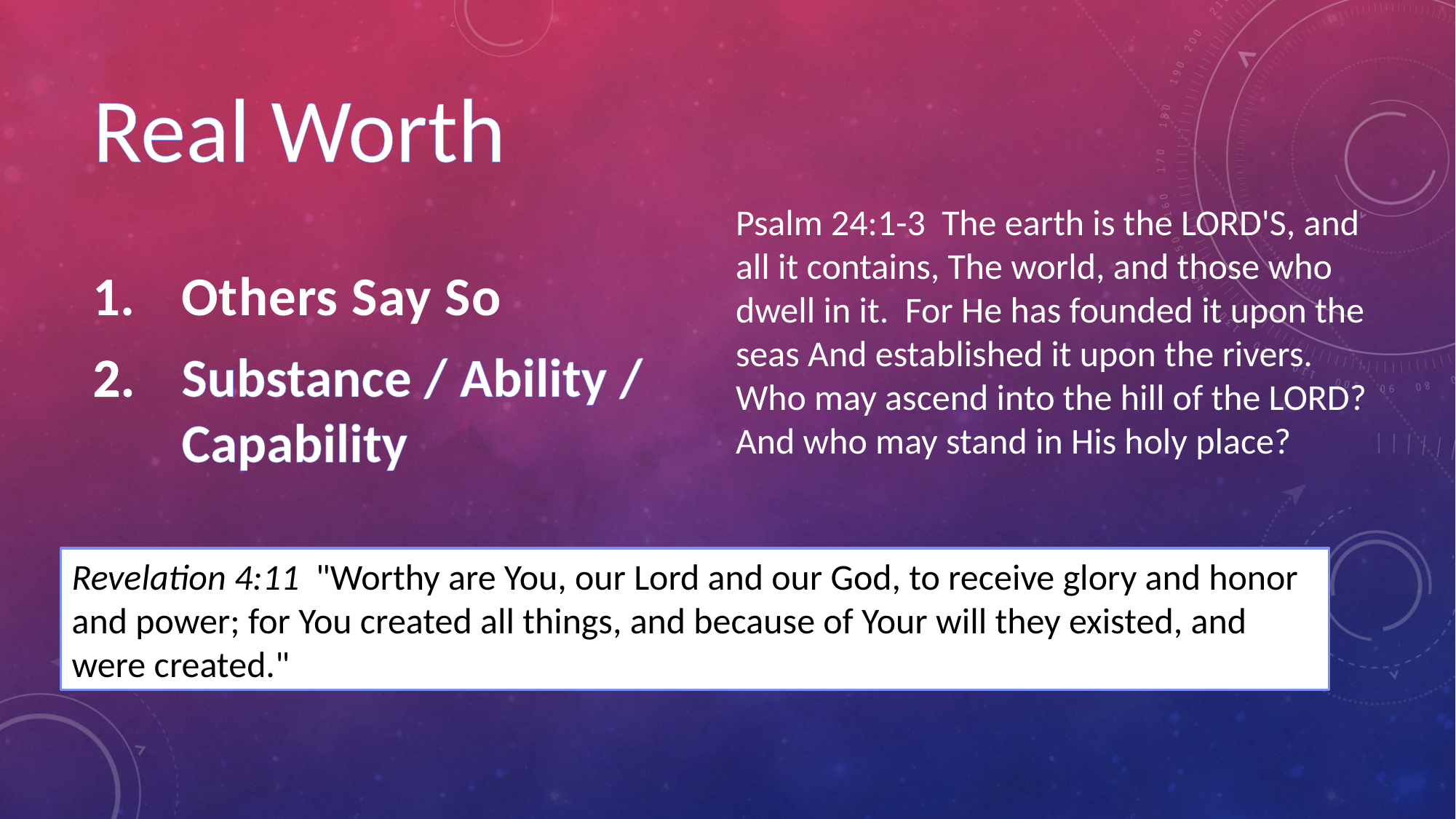

# Real Worth
Psalm 24:1-3  The earth is the LORD'S, and all it contains, The world, and those who dwell in it.  For He has founded it upon the seas And established it upon the rivers.  Who may ascend into the hill of the LORD? And who may stand in His holy place?
Others Say So
Substance / Ability / Capability
Revelation 4:11  "Worthy are You, our Lord and our God, to receive glory and honor and power; for You created all things, and because of Your will they existed, and were created."